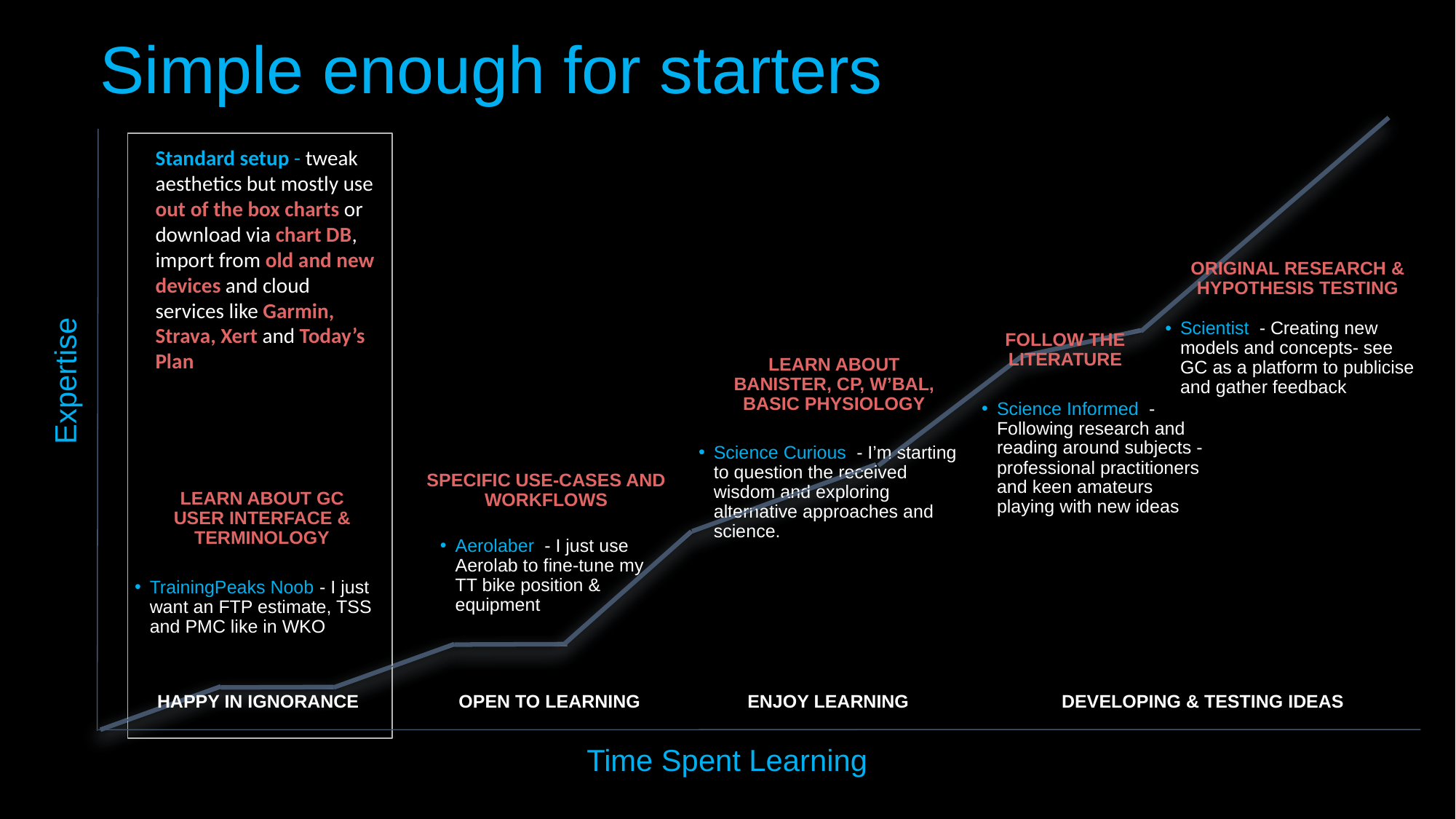

# Simple enough for starters

Standard setup - tweak aesthetics but mostly use out of the box charts or download via chart DB, import from old and new devices and cloud services like Garmin, Strava, Xert and Today’s Plan
ORIGINAL RESEARCH & HYPOTHESIS TESTING
Scientist  - Creating new models and concepts- see GC as a platform to publicise and gather feedback

FOLLOW THE LITERATURE

Expertise
LEARN ABOUT BANISTER, CP, W’BAL, BASIC PHYSIOLOGY
Science Informed  - Following research and reading around subjects - professional practitioners and keen amateurs playing with new ideas

Science Curious  - I’m starting to question the received wisdom and exploring alternative approaches and science.
SPECIFIC USE-CASES AND WORKFLOWS

LEARN ABOUT GC USER INTERFACE & TERMINOLOGY
Aerolaber  - I just use Aerolab to fine-tune my TT bike position & equipment

TrainingPeaks Noob - I just want an FTP estimate, TSS and PMC like in WKO

HAPPY IN IGNORANCE
OPEN TO LEARNING
ENJOY LEARNING
DEVELOPING & TESTING IDEAS
Time Spent Learning